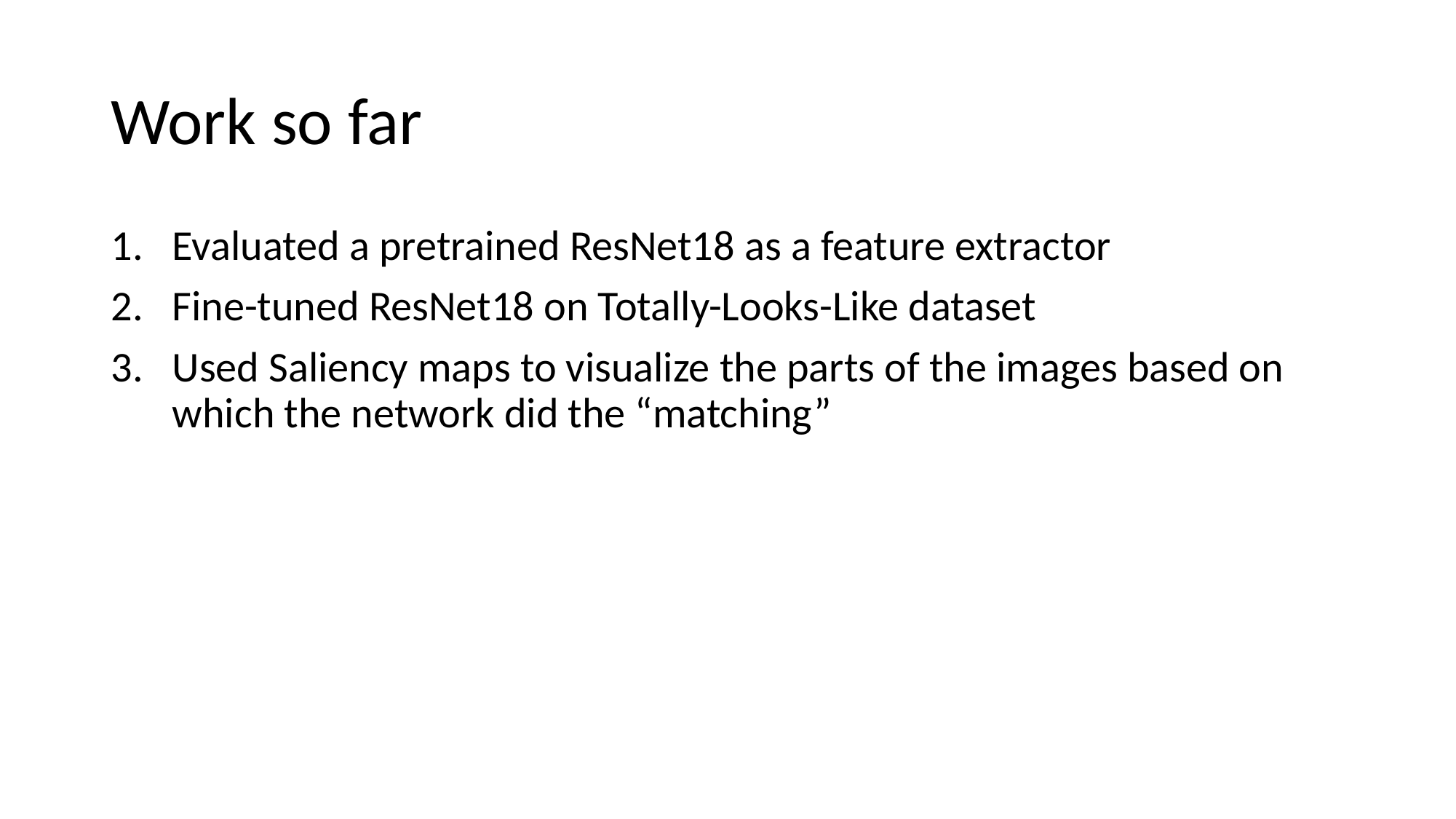

# Work so far
Evaluated a pretrained ResNet18 as a feature extractor
Fine-tuned ResNet18 on Totally-Looks-Like dataset
Used Saliency maps to visualize the parts of the images based on which the network did the “matching”